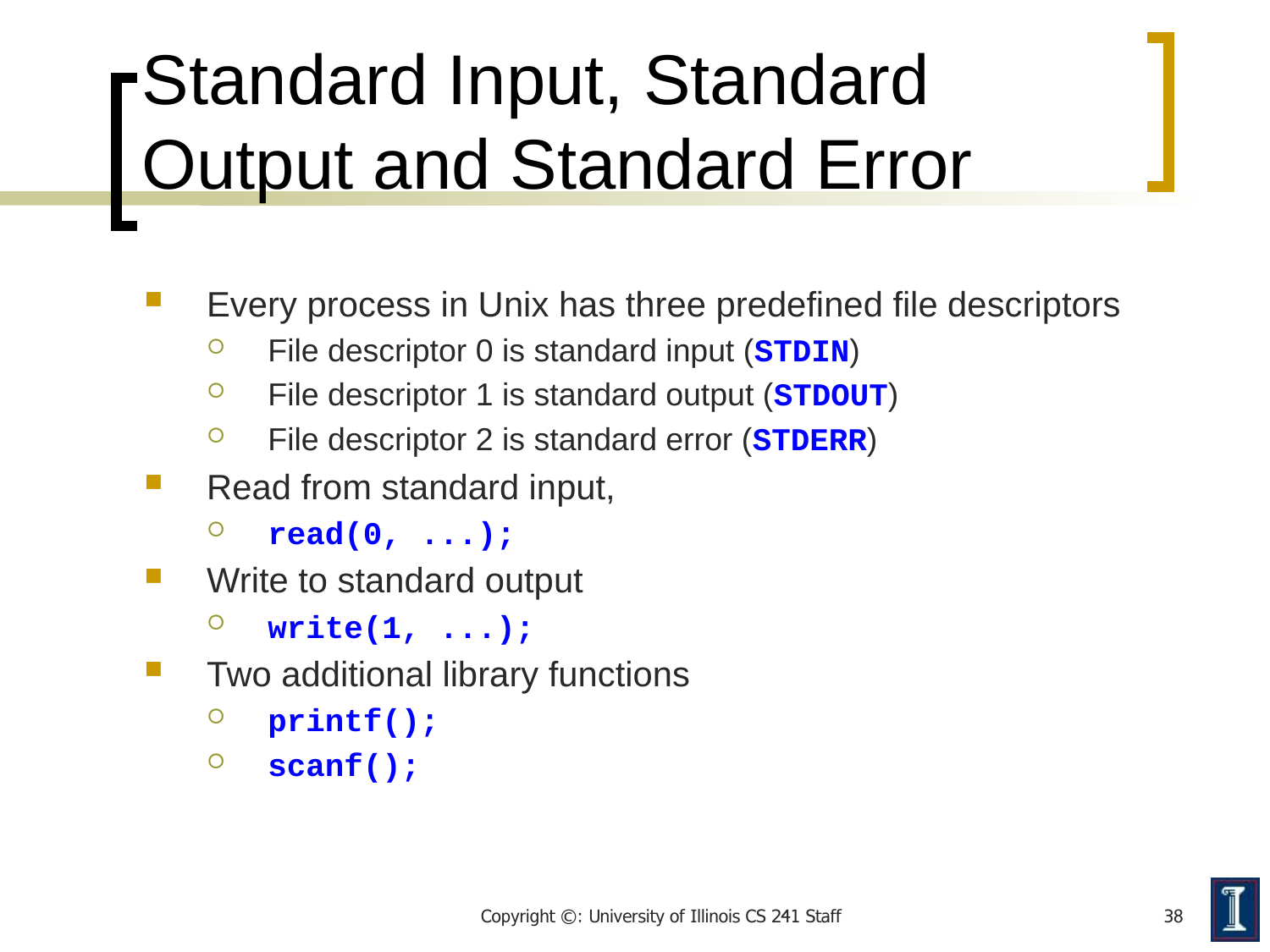

# Standard Input, Standard Output and Standard Error
Every process in Unix has three predefined file descriptors
File descriptor 0 is standard input (STDIN)
File descriptor 1 is standard output (STDOUT)
File descriptor 2 is standard error (STDERR)
Read from standard input,
read(0, ...);
Write to standard output
write(1, ...);
Two additional library functions
printf();
scanf();
Copyright ©: University of Illinois CS 241 Staff
38